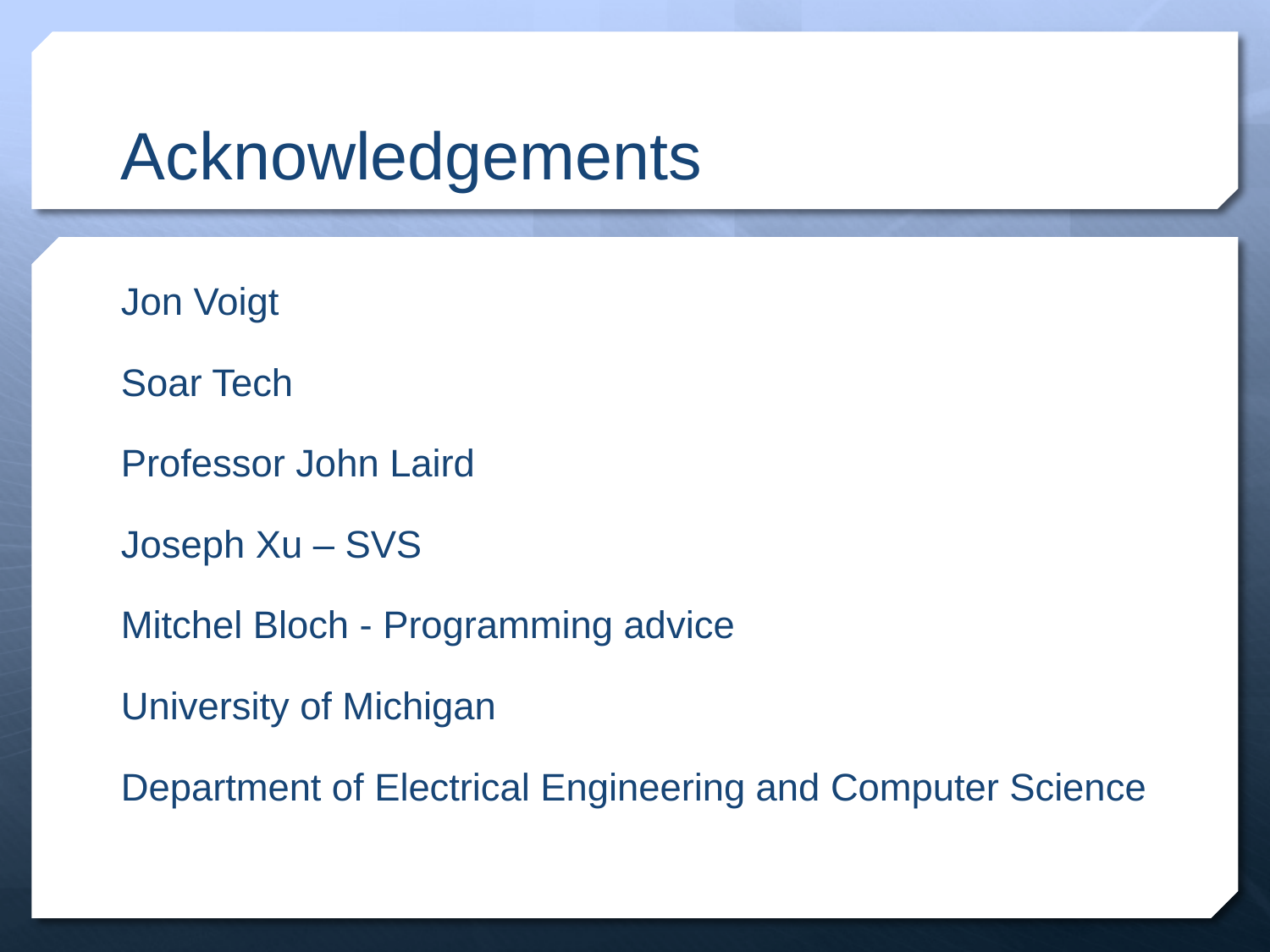

# Acknowledgements
Jon Voigt
Soar Tech
Professor John Laird
Joseph Xu – SVS
Mitchel Bloch - Programming advice
University of Michigan
Department of Electrical Engineering and Computer Science